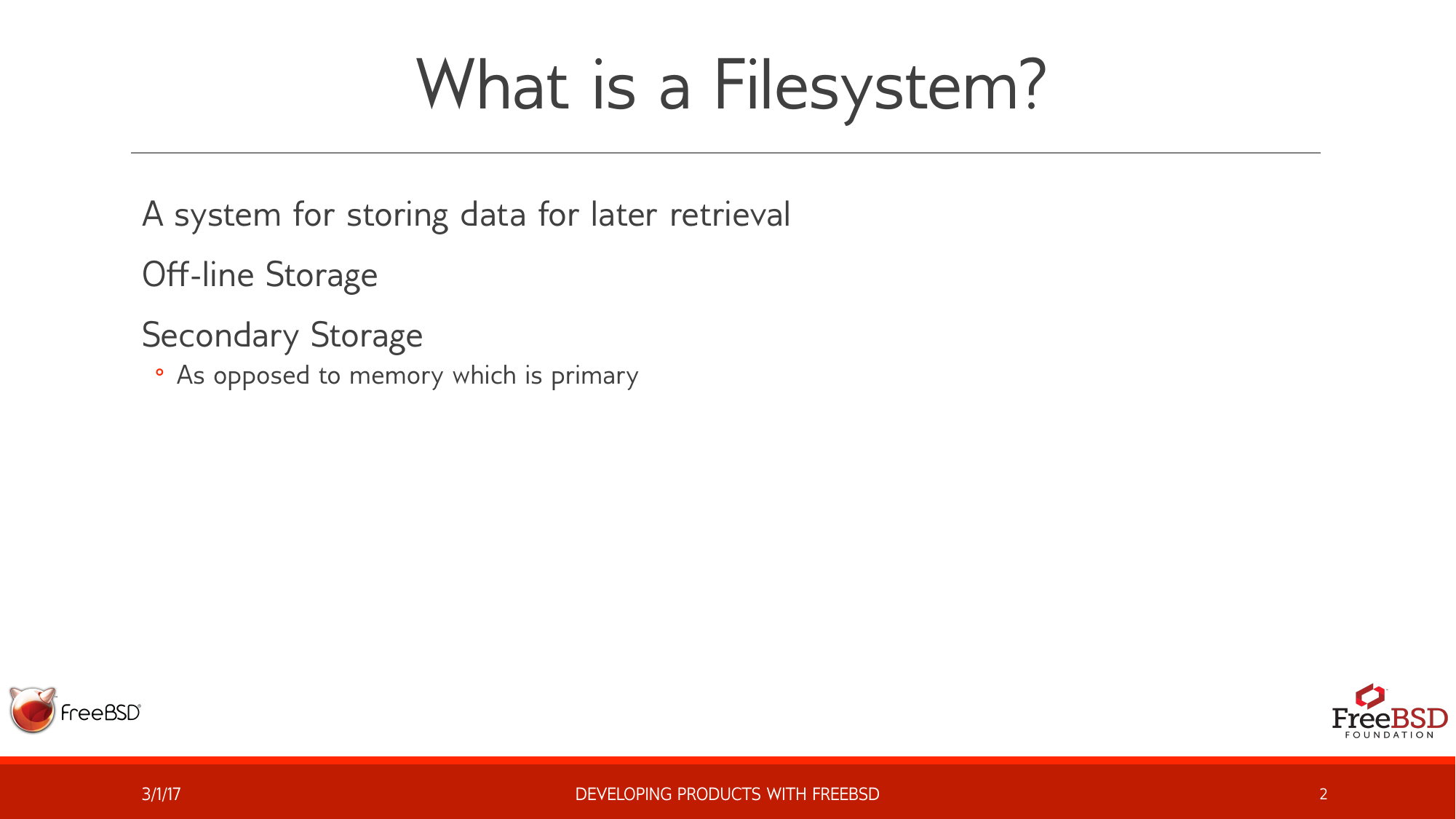

# What is a Filesystem?
A system for storing data for later retrieval
Off-line Storage
Secondary Storage
As opposed to memory which is primary

3/1/17
Developing Products with FreeBSD
2